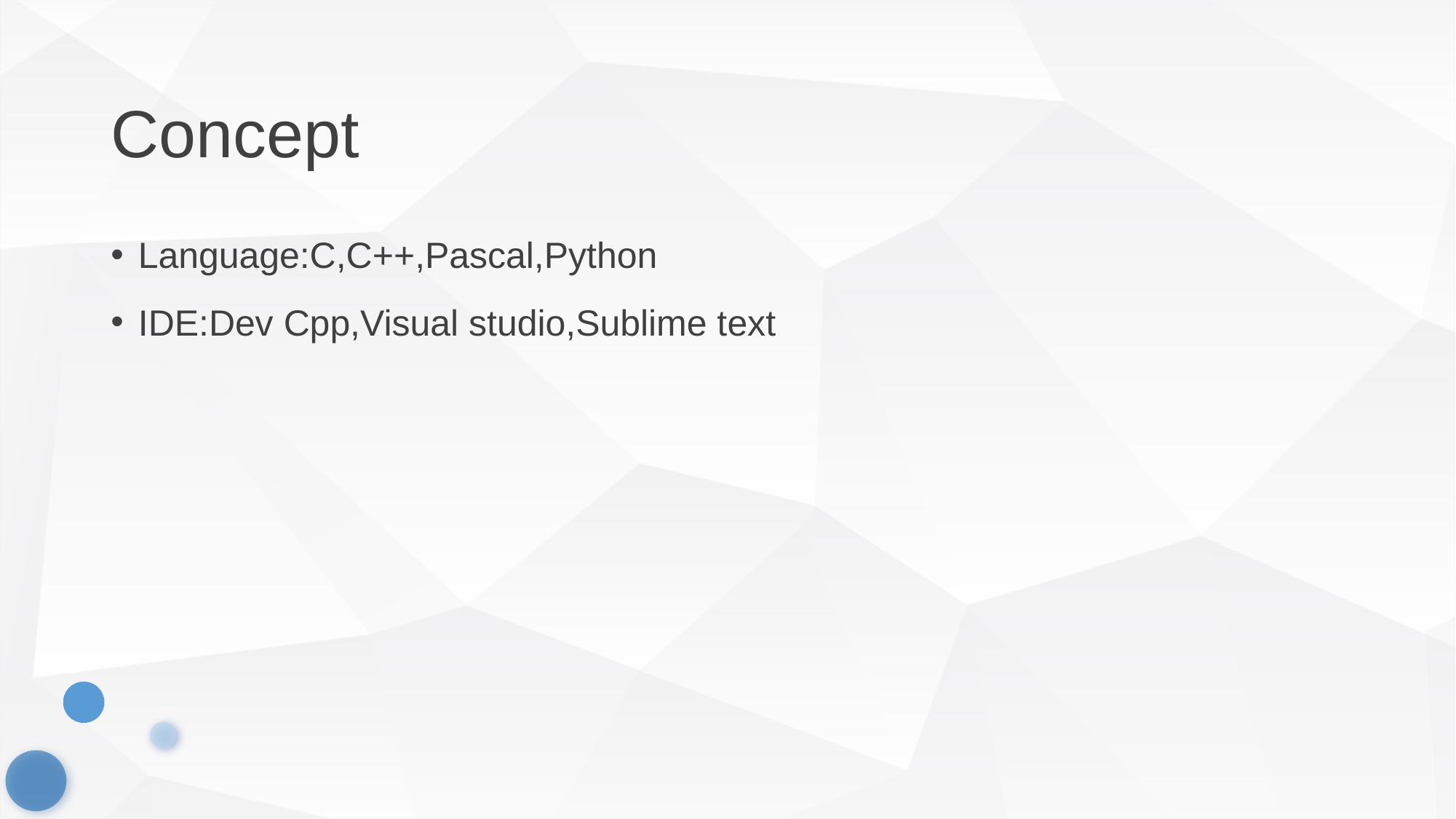

# Concept
Language:C,C++,Pascal,Python
IDE:Dev Cpp,Visual studio,Sublime text